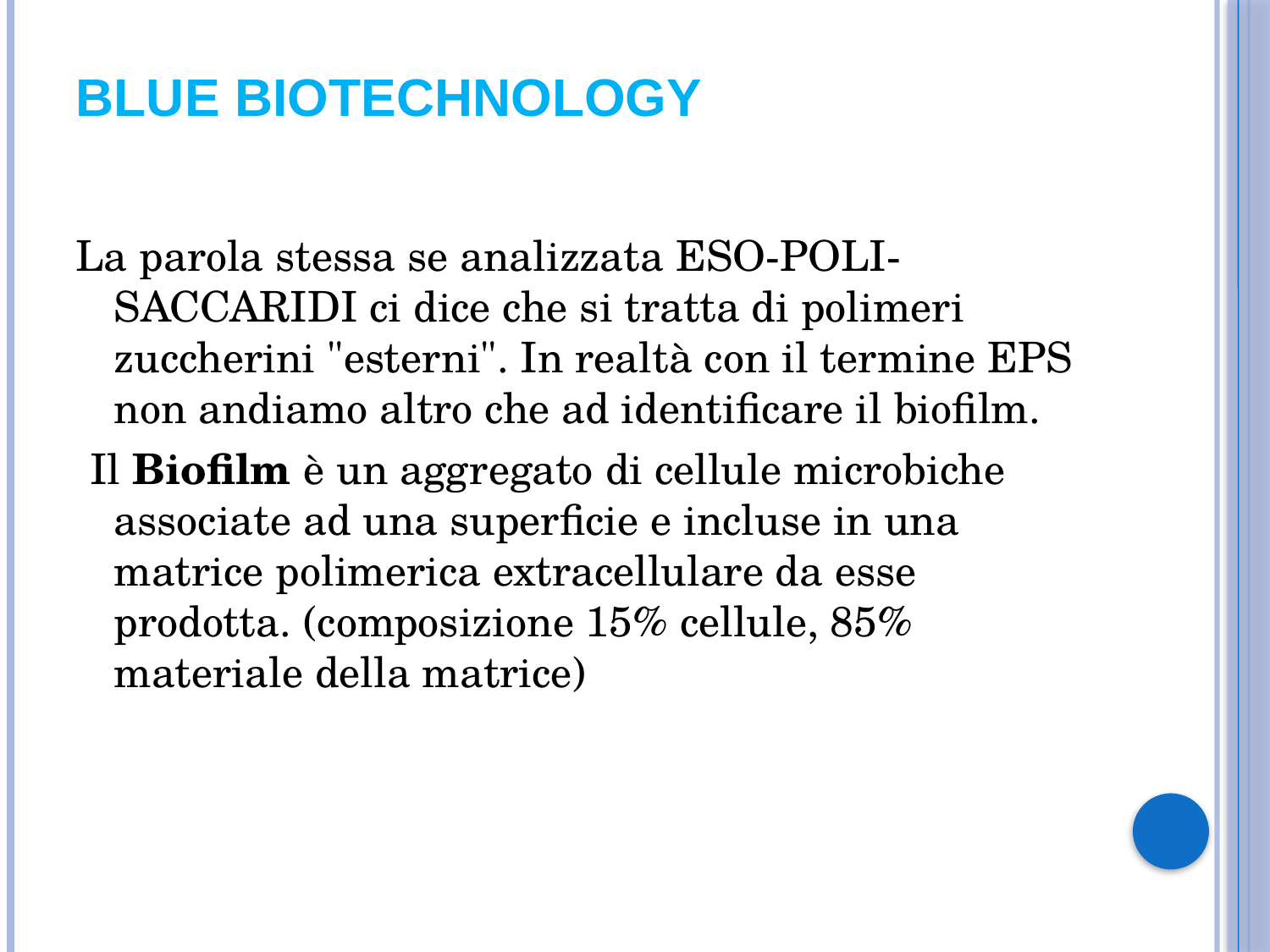

# Blue biotechnology
La parola stessa se analizzata ESO-POLI-SACCARIDI ci dice che si tratta di polimeri zuccherini "esterni". In realtà con il termine EPS non andiamo altro che ad identificare il biofilm.
 Il Biofilm è un aggregato di cellule microbiche associate ad una superficie e incluse in una matrice polimerica extracellulare da esse prodotta. (composizione 15% cellule, 85% materiale della matrice)